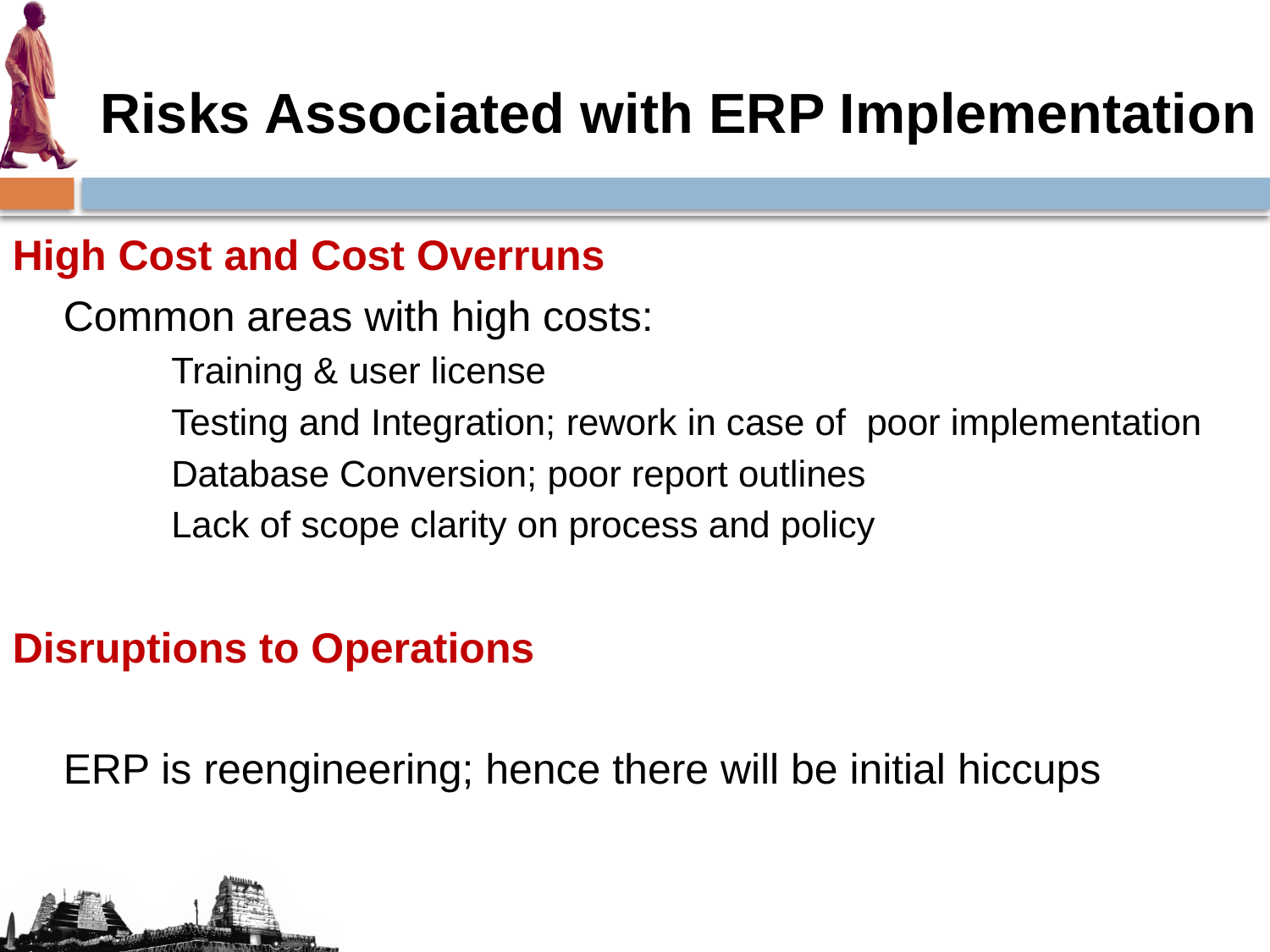

# Risks Associated with ERP Implementation
High Cost and Cost Overruns
Common areas with high costs:
Training & user license
Testing and Integration; rework in case of  poor implementation
Database Conversion; poor report outlines
Lack of scope clarity on process and policy

Disruptions to Operations

ERP is reengineering; hence there will be initial hiccups